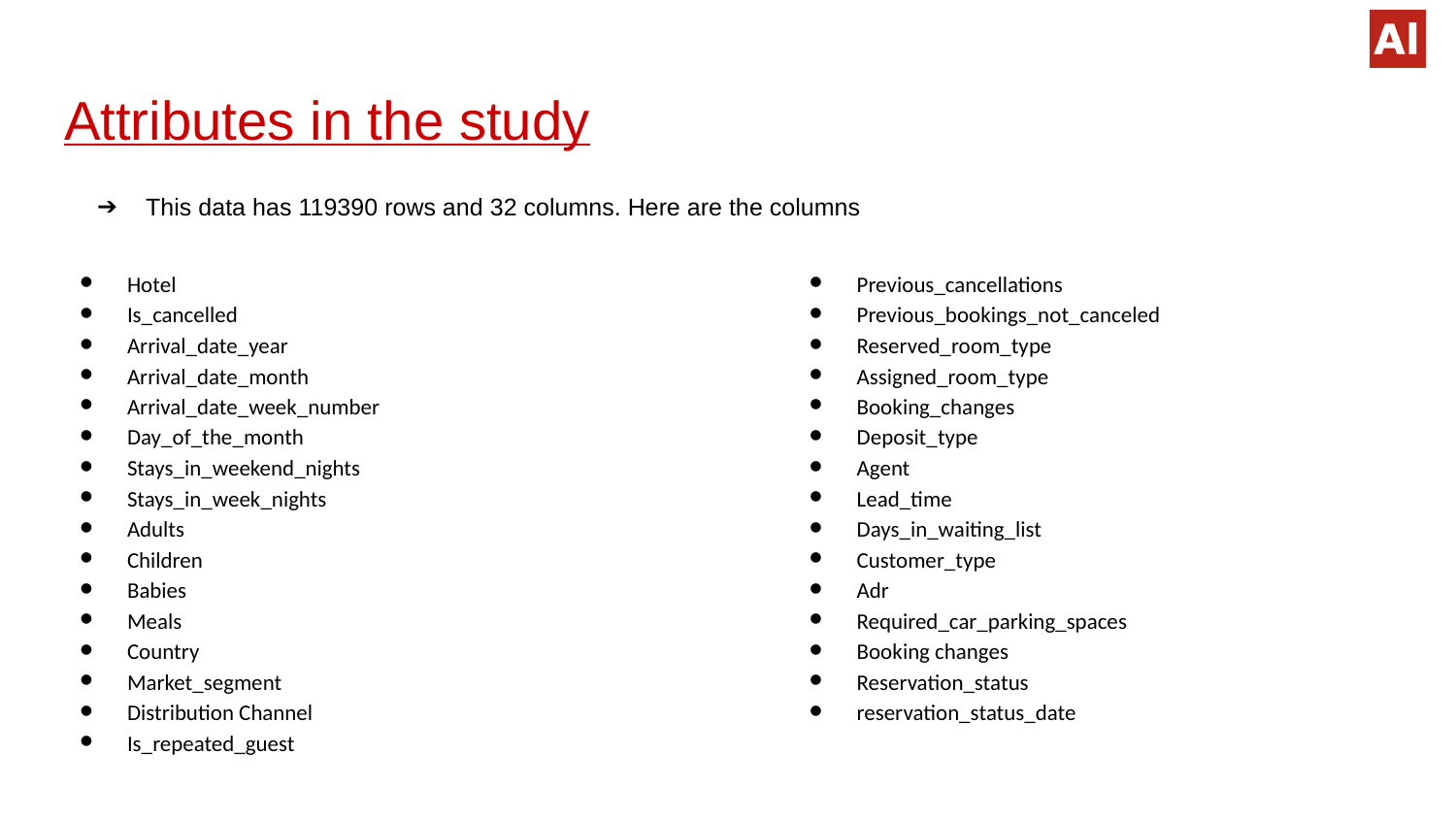

# Attributes in the study
This data has 119390 rows and 32 columns. Here are the columns
Hotel
Is_cancelled
Arrival_date_year
Arrival_date_month
Arrival_date_week_number
Day_of_the_month
Stays_in_weekend_nights
Stays_in_week_nights
Adults
Children
Babies
Meals
Country
Market_segment
Distribution Channel
Is_repeated_guest
Previous_cancellations
Previous_bookings_not_canceled
Reserved_room_type
Assigned_room_type
Booking_changes
Deposit_type
Agent
Lead_time
Days_in_waiting_list
Customer_type
Adr
Required_car_parking_spaces
Booking changes
Reservation_status
reservation_status_date